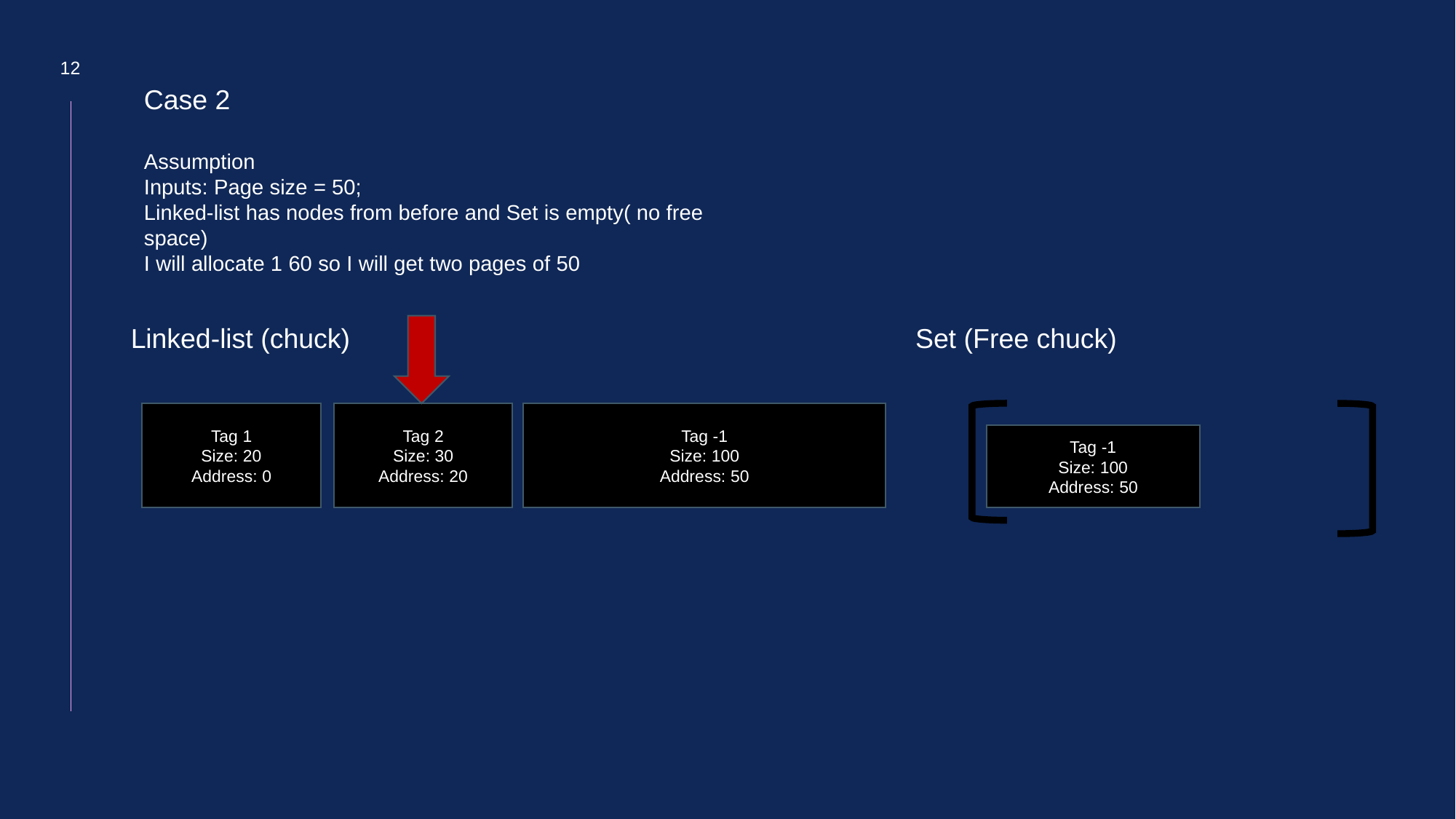

12
Case 2
Assumption
Inputs: Page size = 50;
Linked-list has nodes from before and Set is empty( no free space)
I will allocate 1 60 so I will get two pages of 50

Linked-list (chuck)

Set (Free chuck)
Tag -1
Size: 100
Address: 50
Tag 1
Size: 20
Address: 0
Tag 2
Size: 30
Address: 20

Tag -1
Size: 100
Address: 50